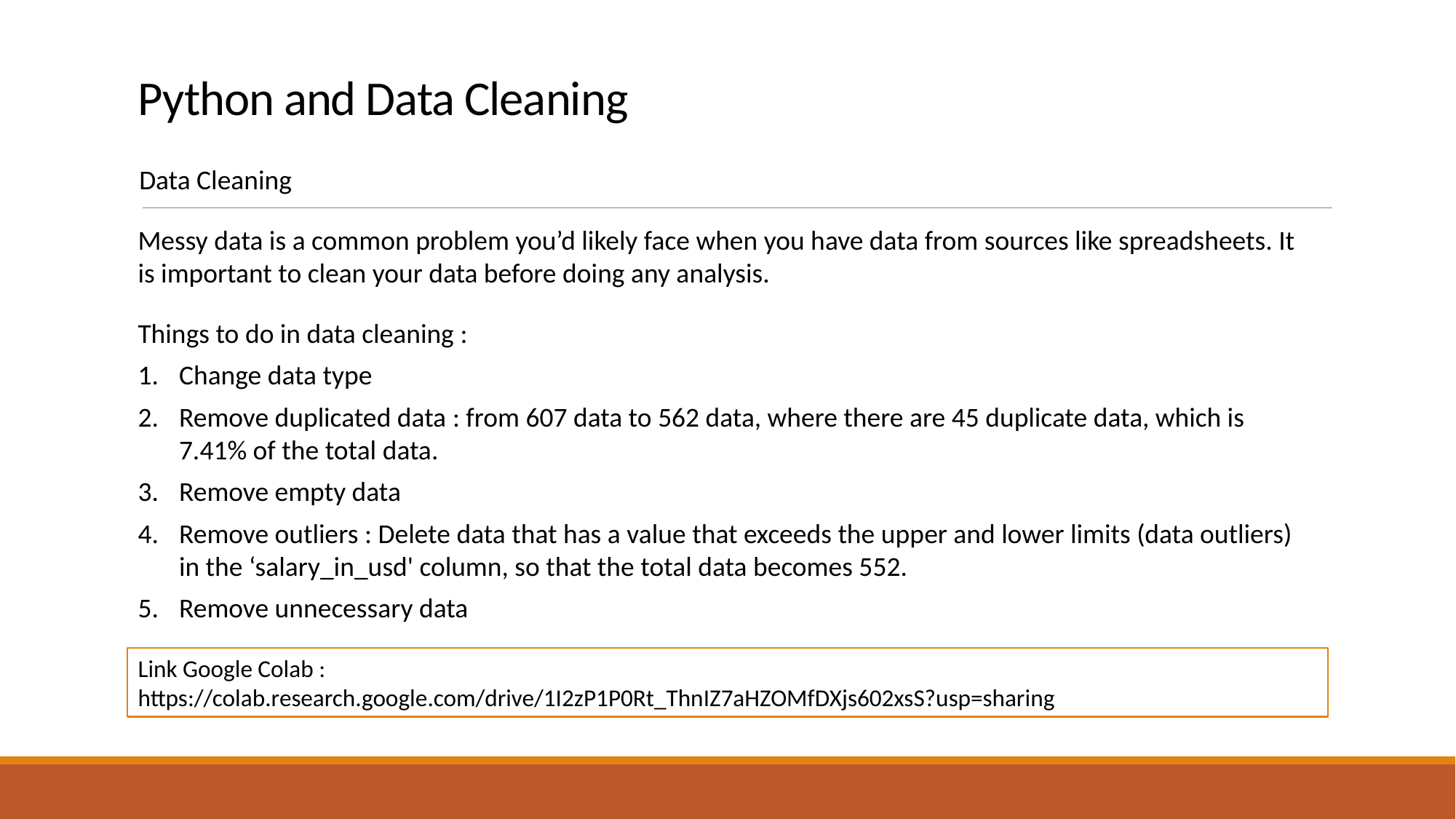

# Python and Data Cleaning
Data Cleaning
Messy data is a common problem you’d likely face when you have data from sources like spreadsheets. It is important to clean your data before doing any analysis.
Things to do in data cleaning :
Change data type
Remove duplicated data : from 607 data to 562 data, where there are 45 duplicate data, which is 7.41% of the total data.
Remove empty data
Remove outliers : Delete data that has a value that exceeds the upper and lower limits (data outliers) in the ‘salary_in_usd' column, so that the total data becomes 552.
Remove unnecessary data
Link Google Colab :
https://colab.research.google.com/drive/1I2zP1P0Rt_ThnIZ7aHZOMfDXjs602xsS?usp=sharing